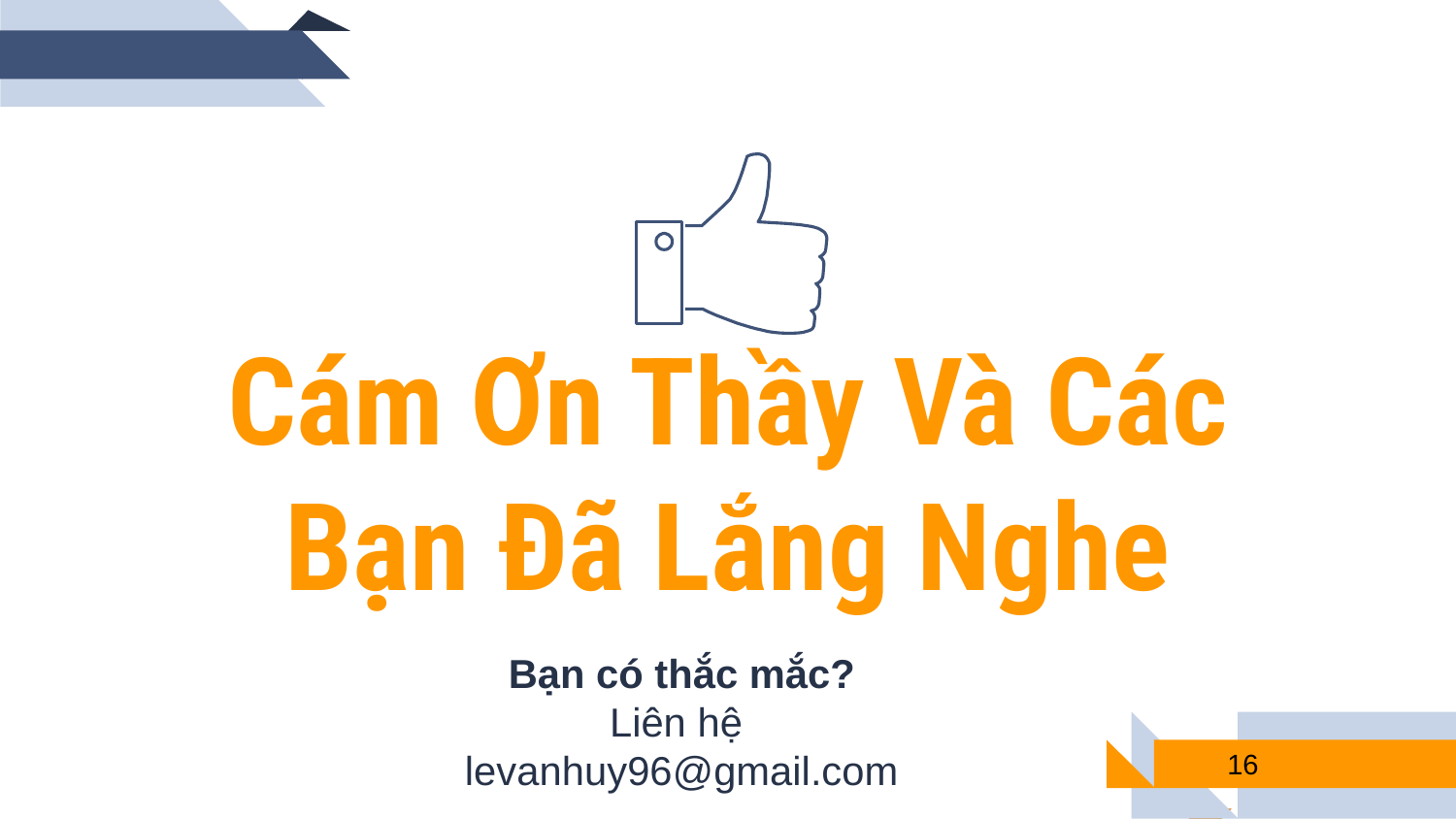

Cám Ơn Thầy Và Các Bạn Đã Lắng Nghe
Bạn có thắc mắc?
Liên hệ
levanhuy96@gmail.com
16